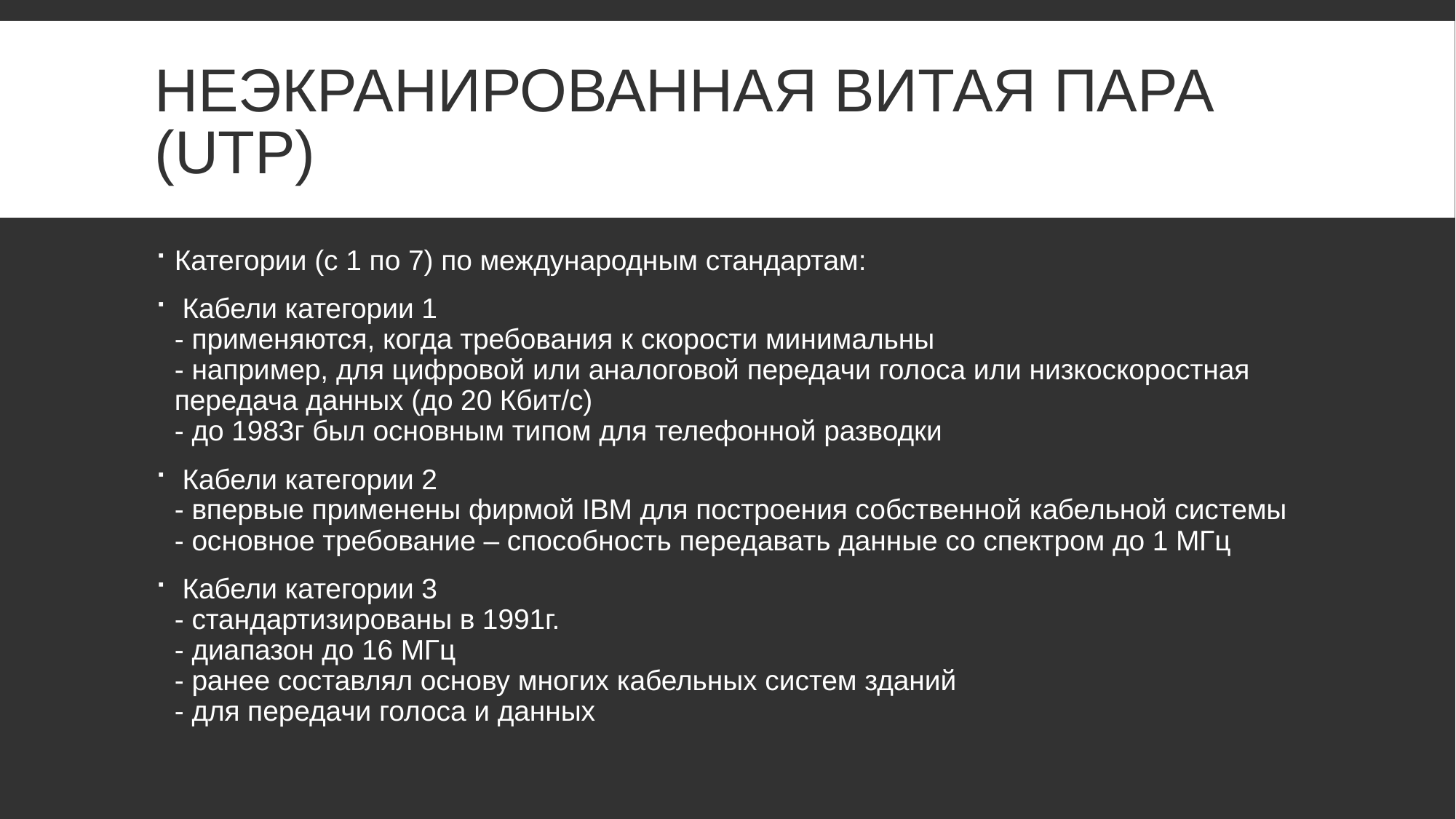

# Неэкранированная витая пара (UTP)
Категории (с 1 по 7) по международным стандартам:
 Кабели категории 1
- применяются, когда требования к скорости минимальны
- например, для цифровой или аналоговой передачи голоса или низкоскоростная передача данных (до 20 Кбит/с)
- до 1983г был основным типом для телефонной разводки
 Кабели категории 2
- впервые применены фирмой IBM для построения собственной кабельной системы
- основное требование – способность передавать данные со спектром до 1 МГц
 Кабели категории 3
- стандартизированы в 1991г.
- диапазон до 16 МГц
- ранее составлял основу многих кабельных систем зданий
- для передачи голоса и данных